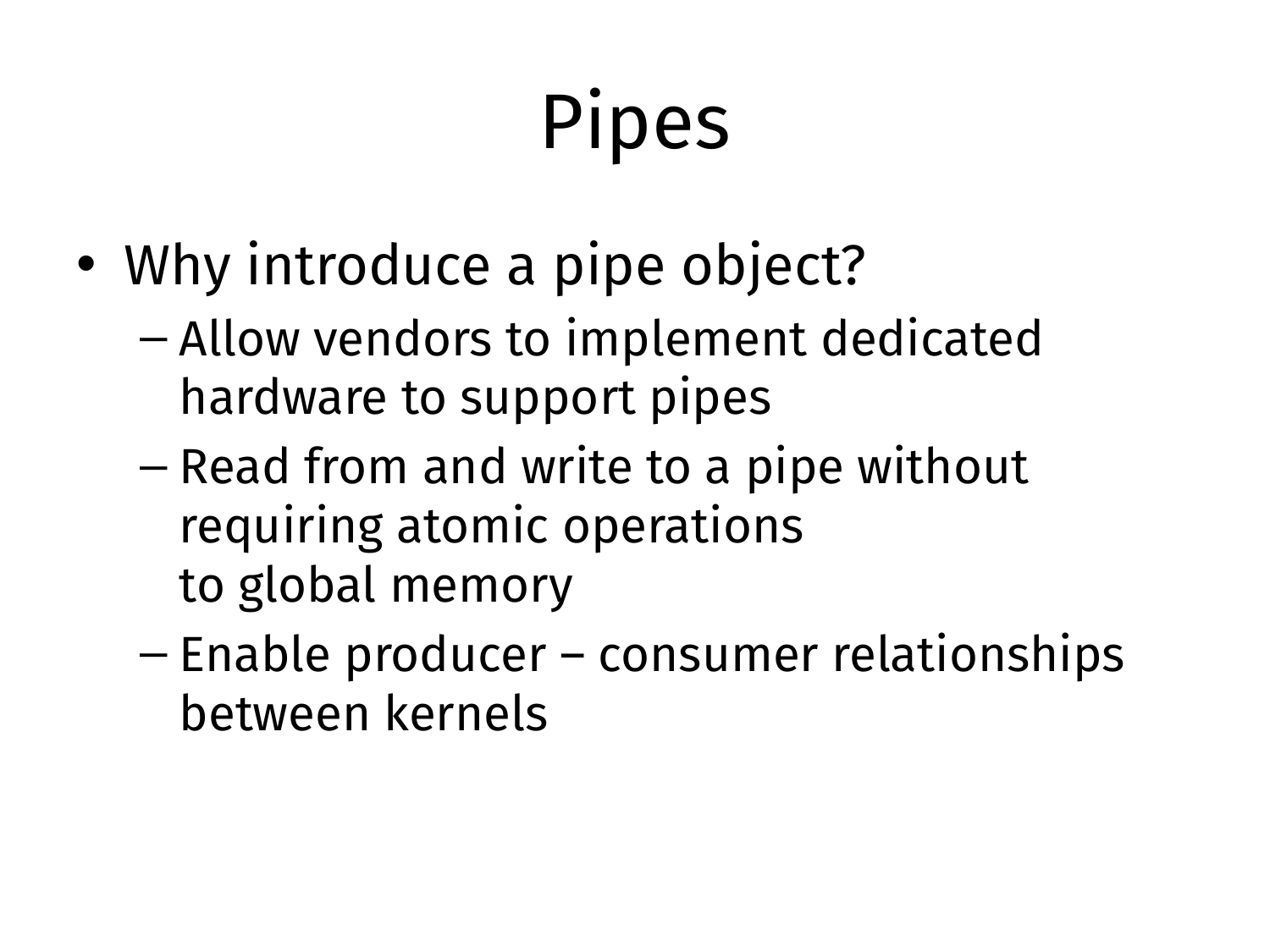

# Pipes
Why introduce a pipe object?
Allow vendors to implement dedicated hardware to support pipes
Read from and write to a pipe without requiring atomic operations
to global memory
Enable producer – consumer relationships between kernels